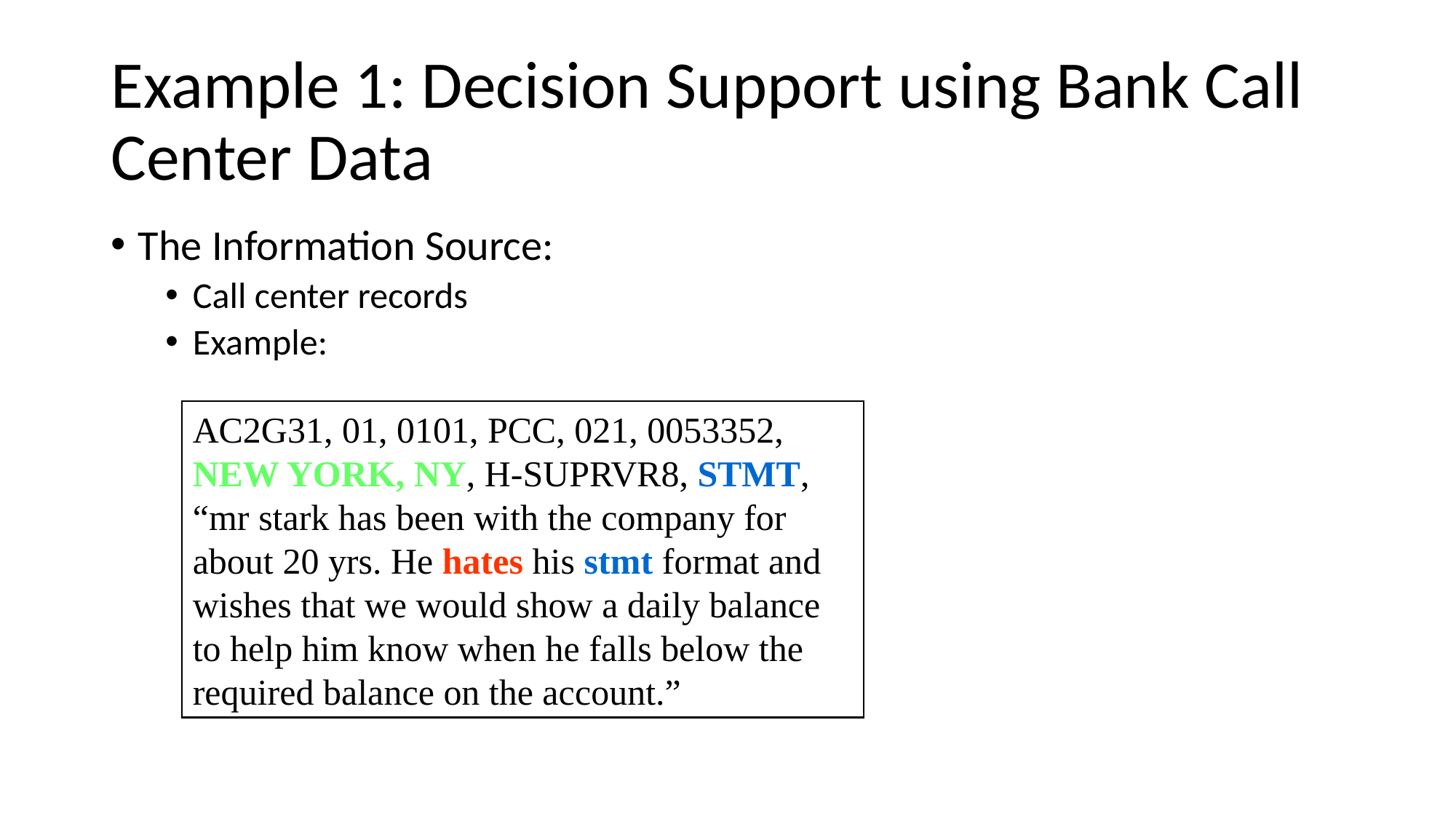

# Example 1: Decision Support using Bank Call Center Data
The Information Source:
Call center records
Example:

AC2G31, 01, 0101, PCC, 021, 0053352,
NEW YORK, NY, H-SUPRVR8, STMT,
“mr stark has been with the company for
about 20 yrs. He hates his stmt format and
wishes that we would show a daily balance
to help him know when he falls below the
required balance on the account.”